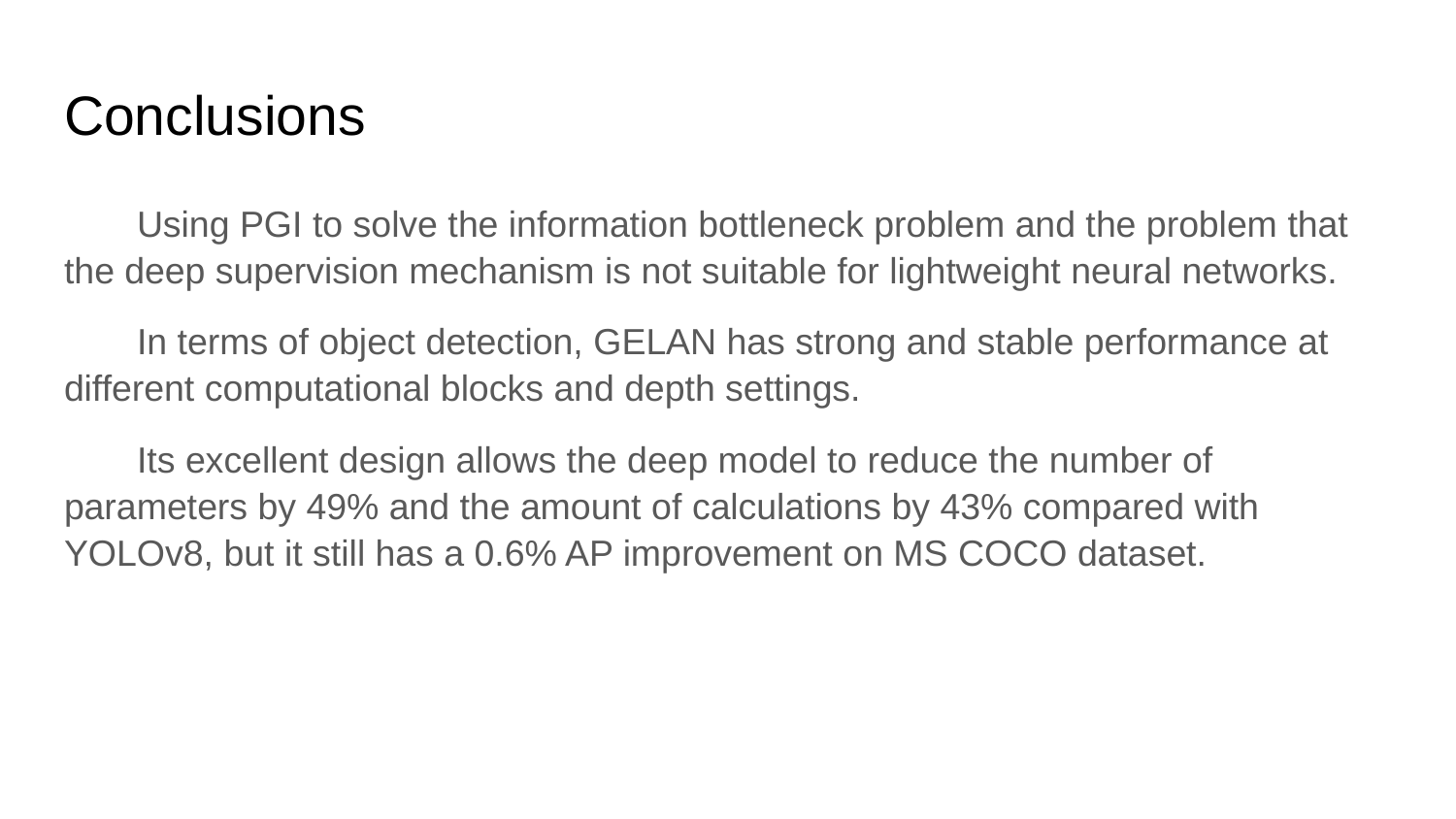

# Conclusions
Using PGI to solve the information bottleneck problem and the problem that the deep supervision mechanism is not suitable for lightweight neural networks.
In terms of object detection, GELAN has strong and stable performance at different computational blocks and depth settings.
Its excellent design allows the deep model to reduce the number of parameters by 49% and the amount of calculations by 43% compared with YOLOv8, but it still has a 0.6% AP improvement on MS COCO dataset.